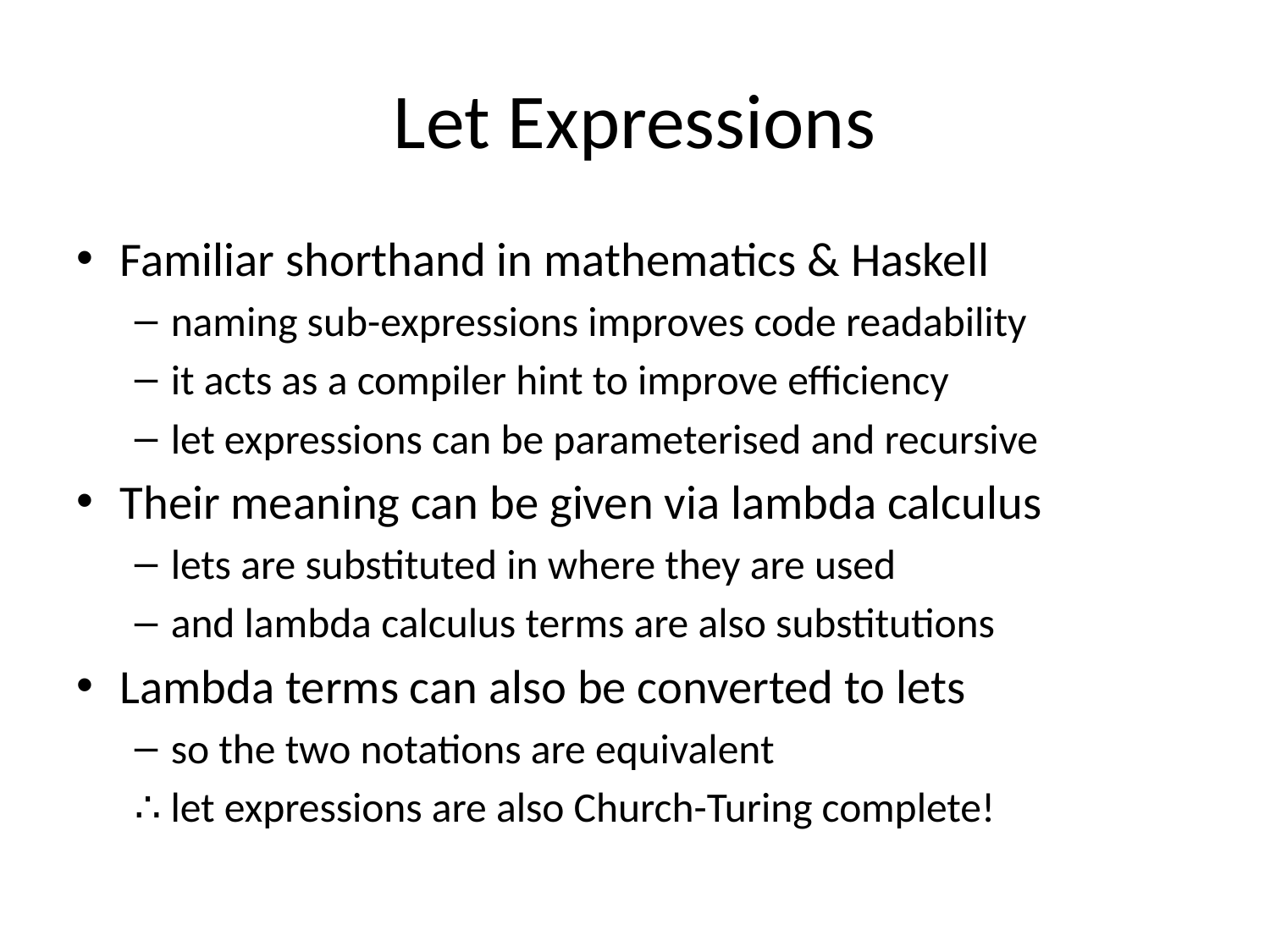

# Let Expressions
Familiar shorthand in mathematics & Haskell
naming sub-expressions improves code readability
it acts as a compiler hint to improve efficiency
let expressions can be parameterised and recursive
Their meaning can be given via lambda calculus
lets are substituted in where they are used
and lambda calculus terms are also substitutions
Lambda terms can also be converted to lets
so the two notations are equivalent
∴ let expressions are also Church-Turing complete!